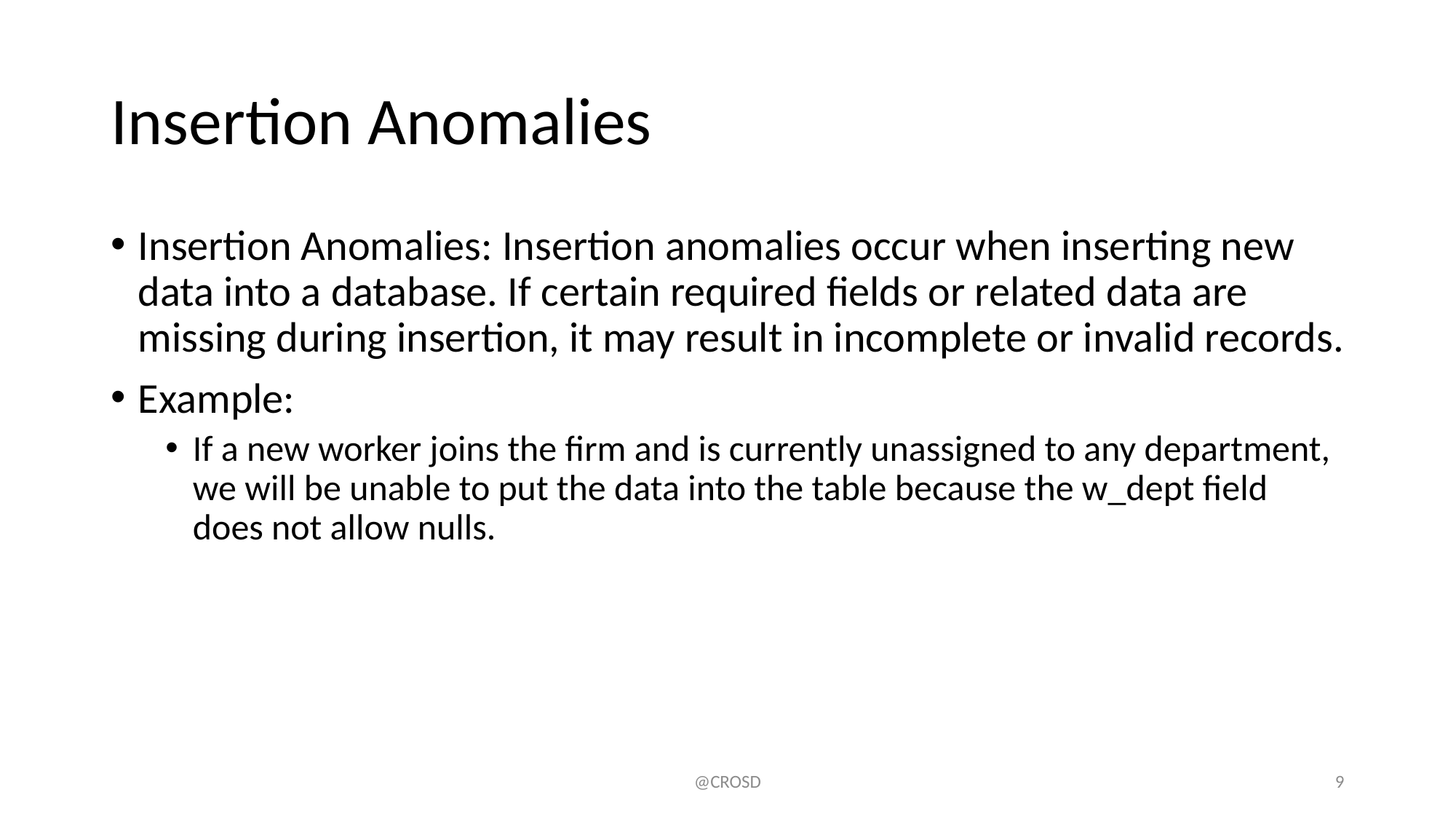

# Insertion Anomalies
Insertion Anomalies: Insertion anomalies occur when inserting new data into a database. If certain required fields or related data are missing during insertion, it may result in incomplete or invalid records.
Example:
If a new worker joins the firm and is currently unassigned to any department, we will be unable to put the data into the table because the w_dept field does not allow nulls.
@CROSD
9